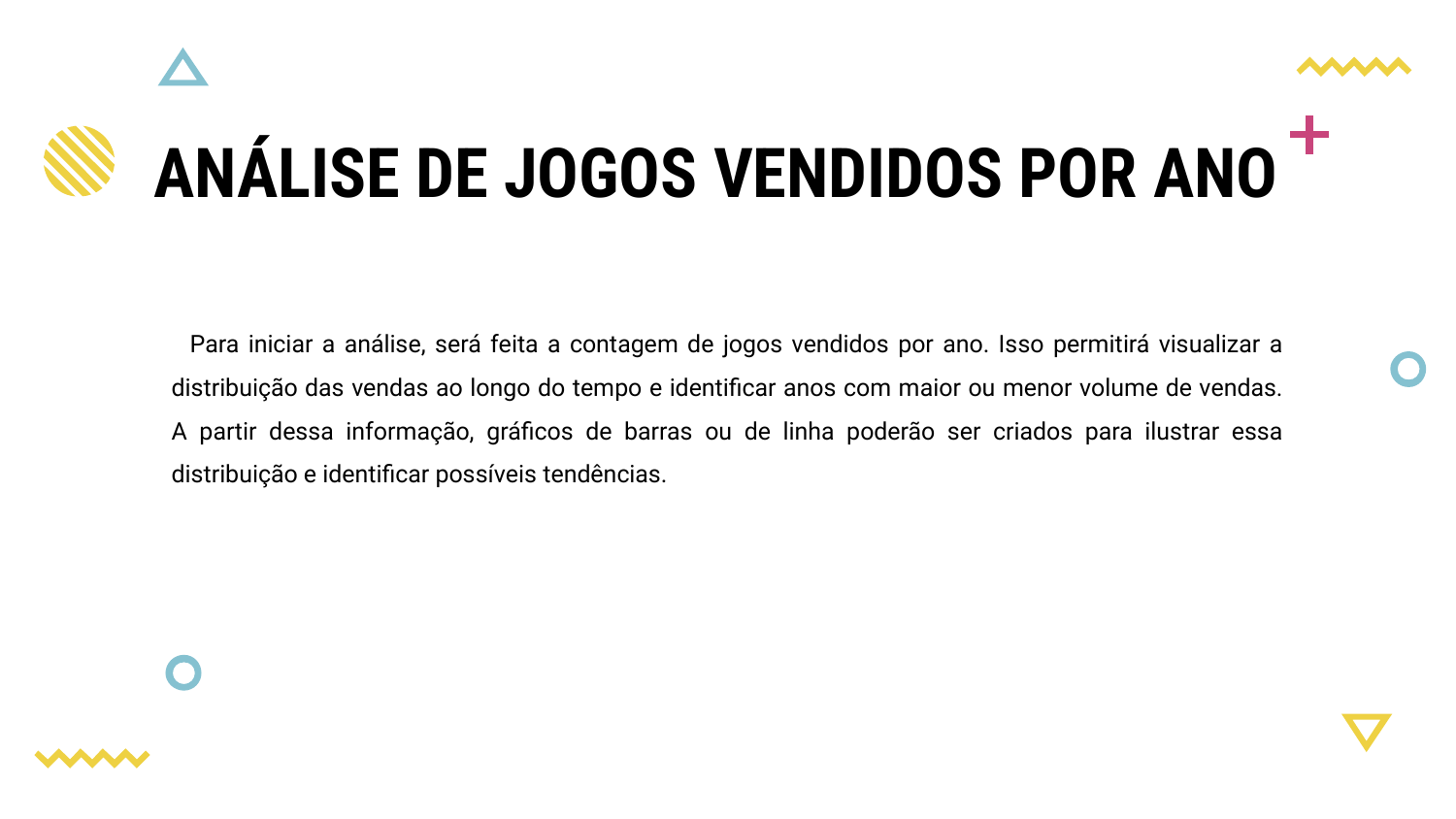

# ANÁLISE DE JOGOS VENDIDOS POR ANO

  Para iniciar a análise, será feita a contagem de jogos vendidos por ano. Isso permitirá visualizar a distribuição das vendas ao longo do tempo e identificar anos com maior ou menor volume de vendas. A partir dessa informação, gráficos de barras ou de linha poderão ser criados para ilustrar essa distribuição e identificar possíveis tendências.